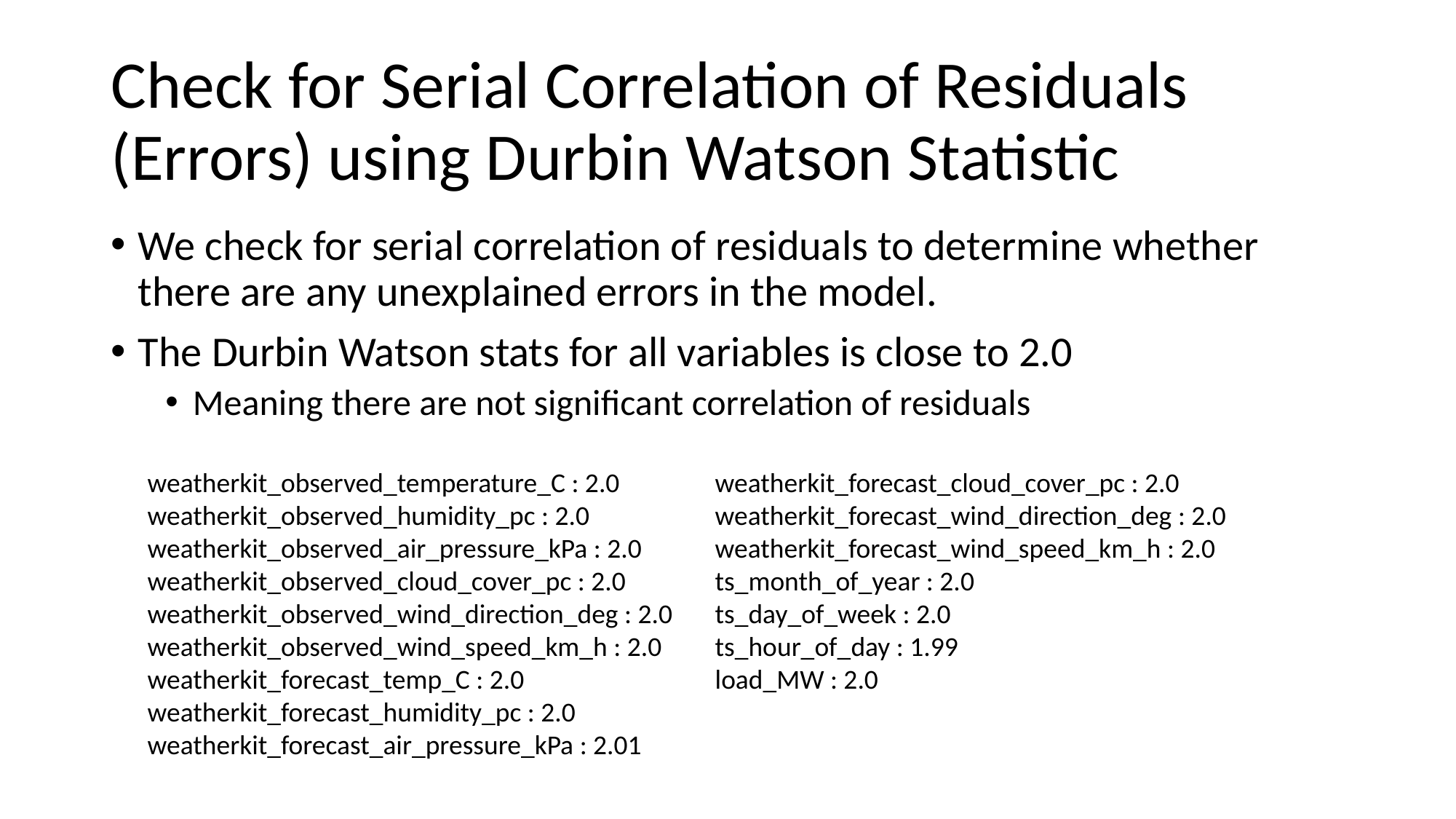

# Check for Serial Correlation of Residuals (Errors) using Durbin Watson Statistic
We check for serial correlation of residuals to determine whether there are any unexplained errors in the model.
The Durbin Watson stats for all variables is close to 2.0
Meaning there are not significant correlation of residuals
weatherkit_observed_temperature_C : 2.0
weatherkit_observed_humidity_pc : 2.0
weatherkit_observed_air_pressure_kPa : 2.0
weatherkit_observed_cloud_cover_pc : 2.0
weatherkit_observed_wind_direction_deg : 2.0
weatherkit_observed_wind_speed_km_h : 2.0
weatherkit_forecast_temp_C : 2.0
weatherkit_forecast_humidity_pc : 2.0
weatherkit_forecast_air_pressure_kPa : 2.01
weatherkit_forecast_cloud_cover_pc : 2.0
weatherkit_forecast_wind_direction_deg : 2.0
weatherkit_forecast_wind_speed_km_h : 2.0
ts_month_of_year : 2.0
ts_day_of_week : 2.0
ts_hour_of_day : 1.99
load_MW : 2.0